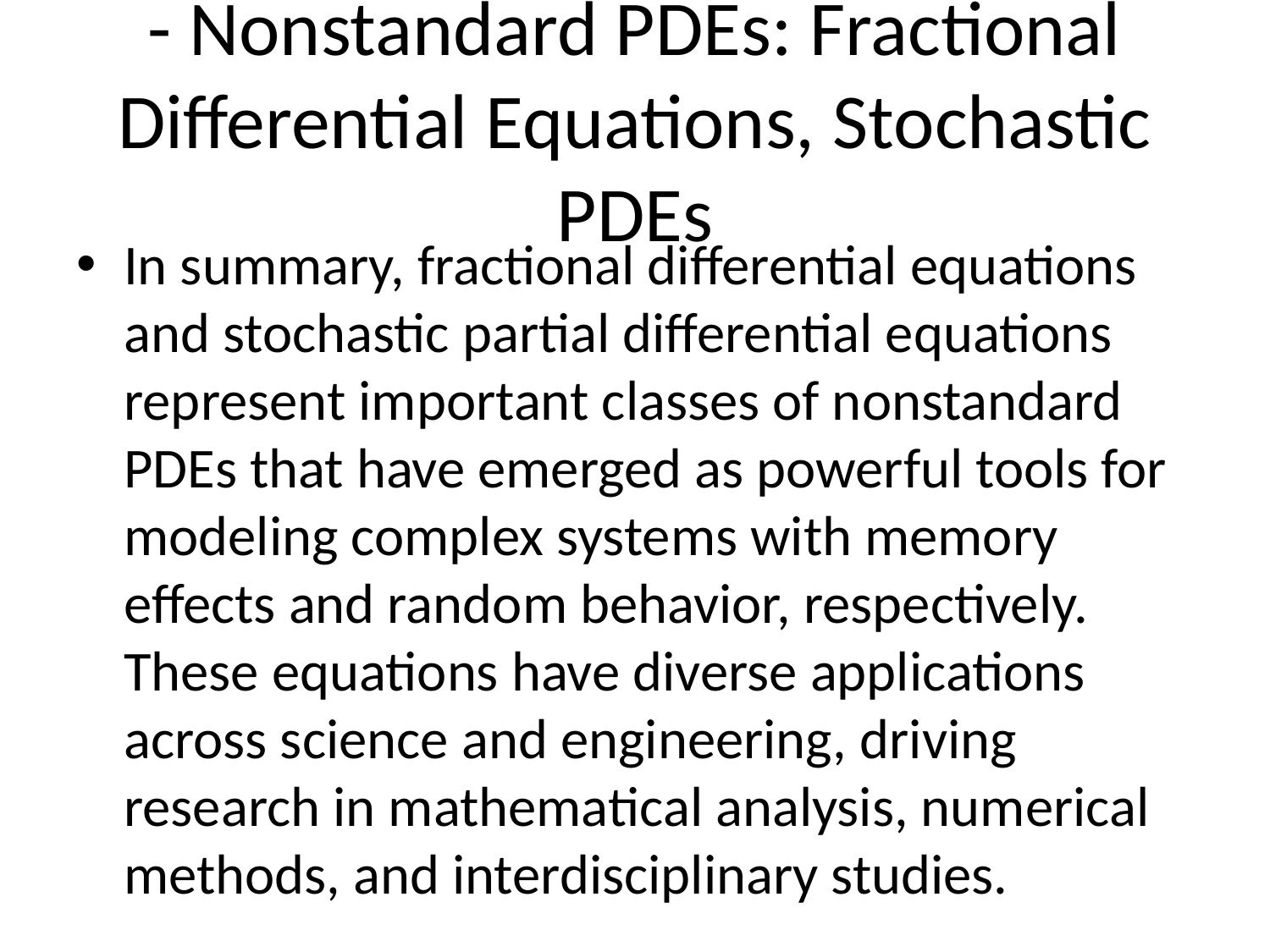

# - Nonstandard PDEs: Fractional Differential Equations, Stochastic PDEs
In summary, fractional differential equations and stochastic partial differential equations represent important classes of nonstandard PDEs that have emerged as powerful tools for modeling complex systems with memory effects and random behavior, respectively. These equations have diverse applications across science and engineering, driving research in mathematical analysis, numerical methods, and interdisciplinary studies.